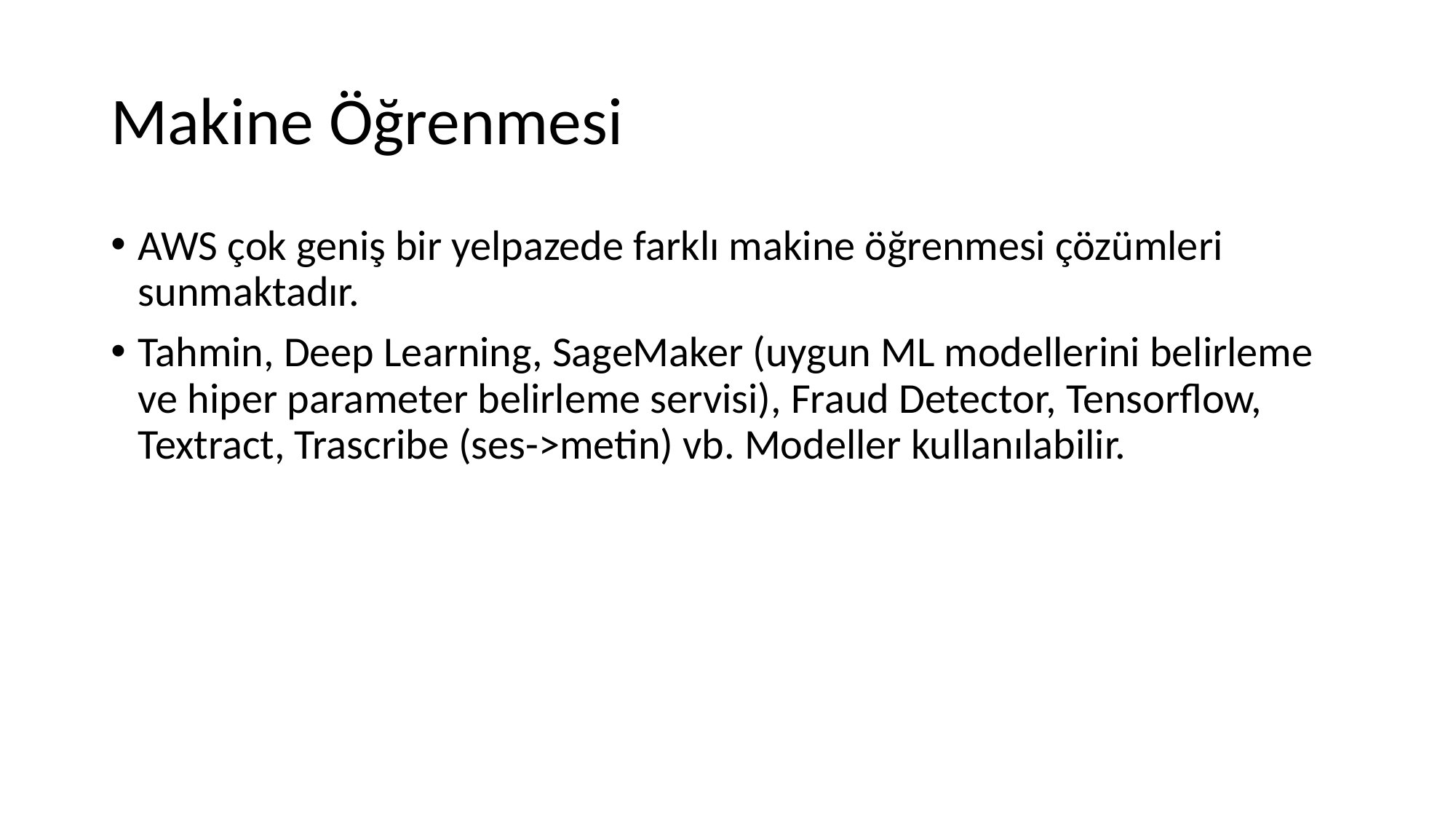

# Makine Öğrenmesi
AWS çok geniş bir yelpazede farklı makine öğrenmesi çözümleri sunmaktadır.
Tahmin, Deep Learning, SageMaker (uygun ML modellerini belirleme ve hiper parameter belirleme servisi), Fraud Detector, Tensorflow, Textract, Trascribe (ses->metin) vb. Modeller kullanılabilir.